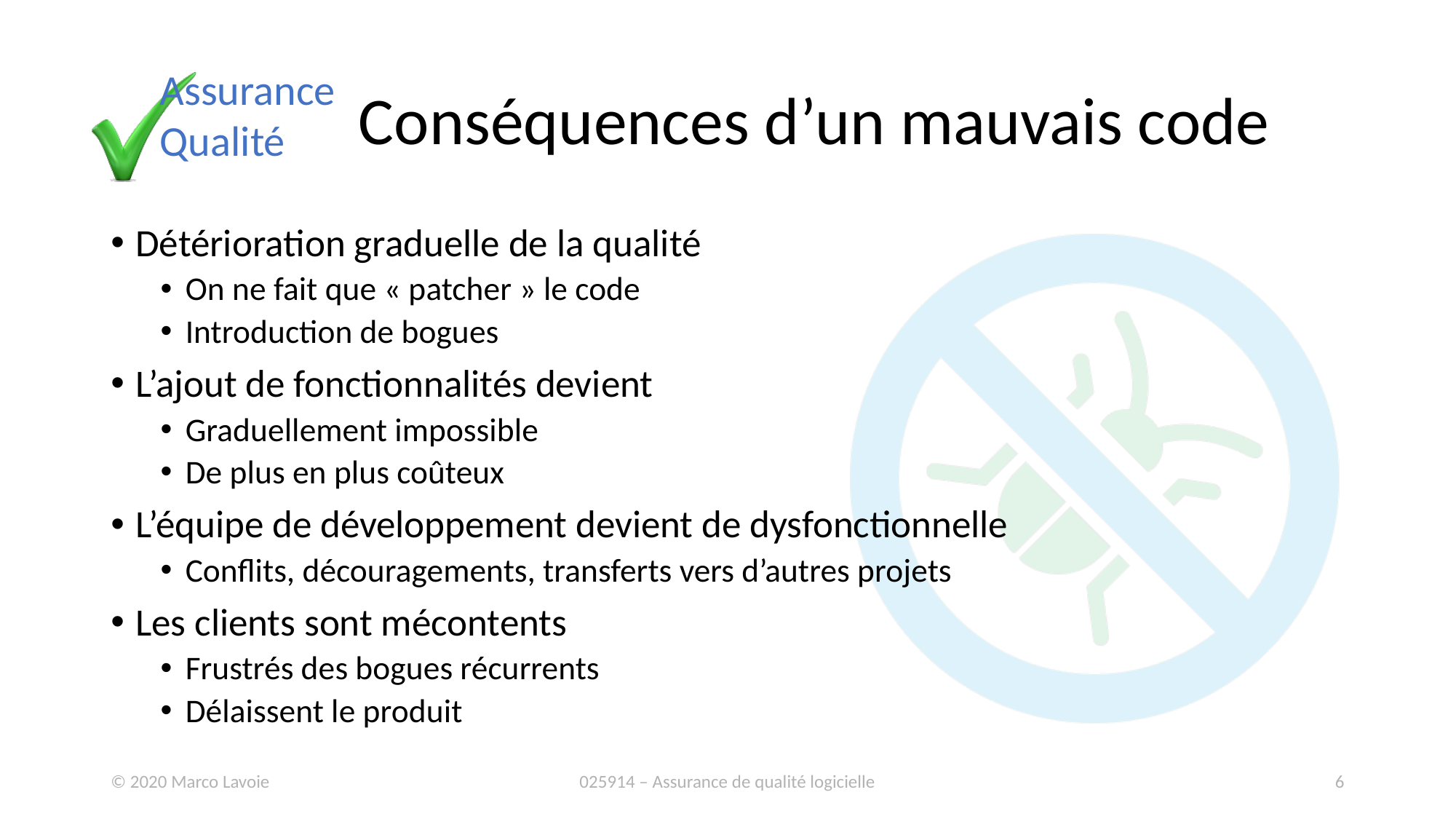

# Conséquences d’un mauvais code
Détérioration graduelle de la qualité
On ne fait que « patcher » le code
Introduction de bogues
L’ajout de fonctionnalités devient
Graduellement impossible
De plus en plus coûteux
L’équipe de développement devient de dysfonctionnelle
Conflits, découragements, transferts vers d’autres projets
Les clients sont mécontents
Frustrés des bogues récurrents
Délaissent le produit
© 2020 Marco Lavoie
025914 – Assurance de qualité logicielle
6